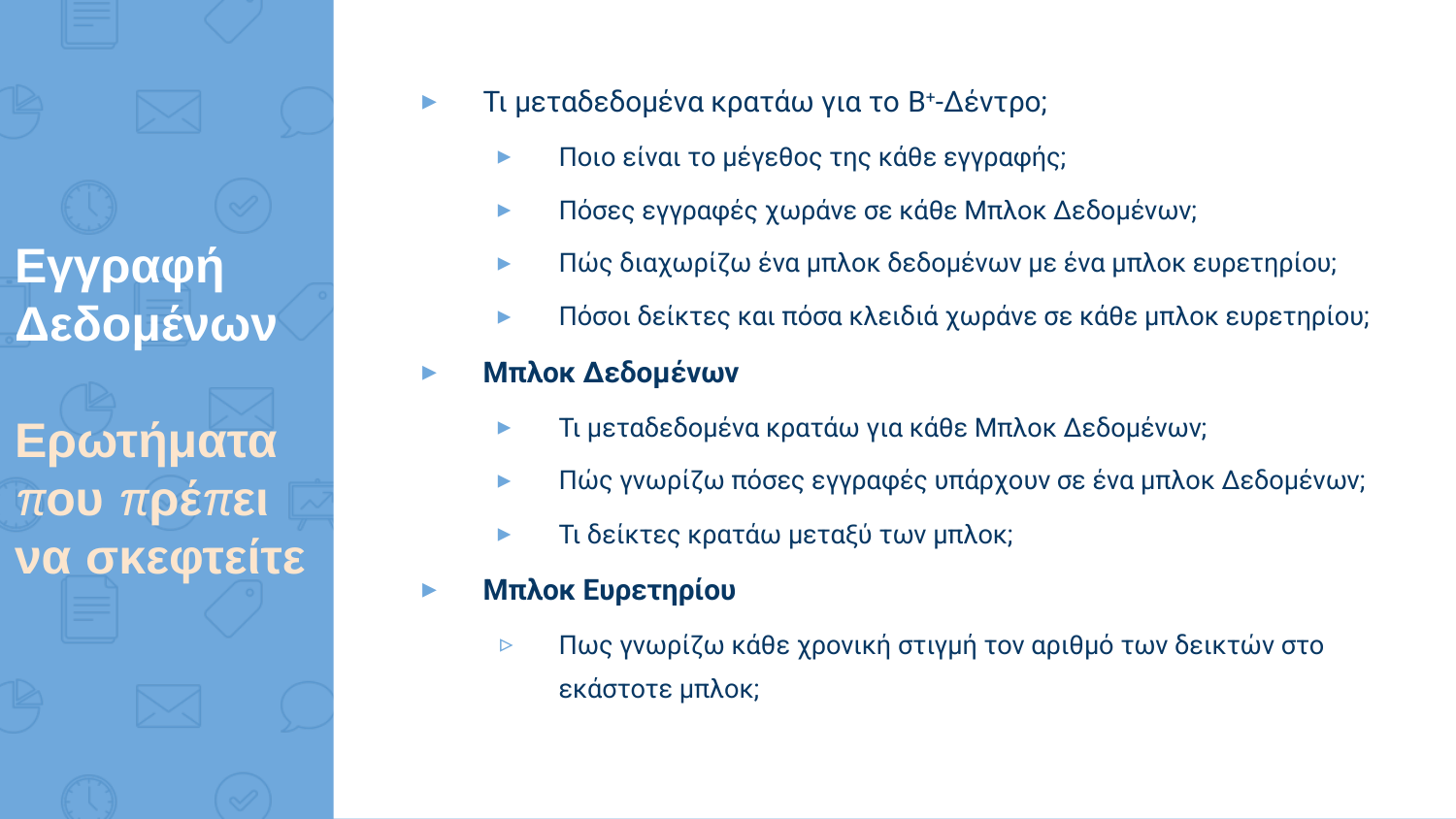

Τι μεταδεδομένα κρατάω για το B+-Δέντρο;
Ποιο είναι το μέγεθος της κάθε εγγραφής;
Πόσες εγγραφές χωράνε σε κάθε Μπλοκ Δεδομένων;
Πώς διαχωρίζω ένα μπλοκ δεδομένων με ένα μπλοκ ευρετηρίου;
Πόσοι δείκτες και πόσα κλειδιά χωράνε σε κάθε μπλοκ ευρετηρίου;
Μπλοκ Δεδομένων
Τι μεταδεδομένα κρατάω για κάθε Μπλοκ Δεδομένων;
Πώς γνωρίζω πόσες εγγραφές υπάρχουν σε ένα μπλοκ Δεδομένων;
Τι δείκτες κρατάω μεταξύ των μπλοκ;
Μπλοκ Ευρετηρίου
Πως γνωρίζω κάθε χρονική στιγμή τον αριθμό των δεικτών στο εκάστοτε μπλοκ;
# Εγγραφή Δεδομένων

Ερωτήματα που πρέπει να σκεφτείτε